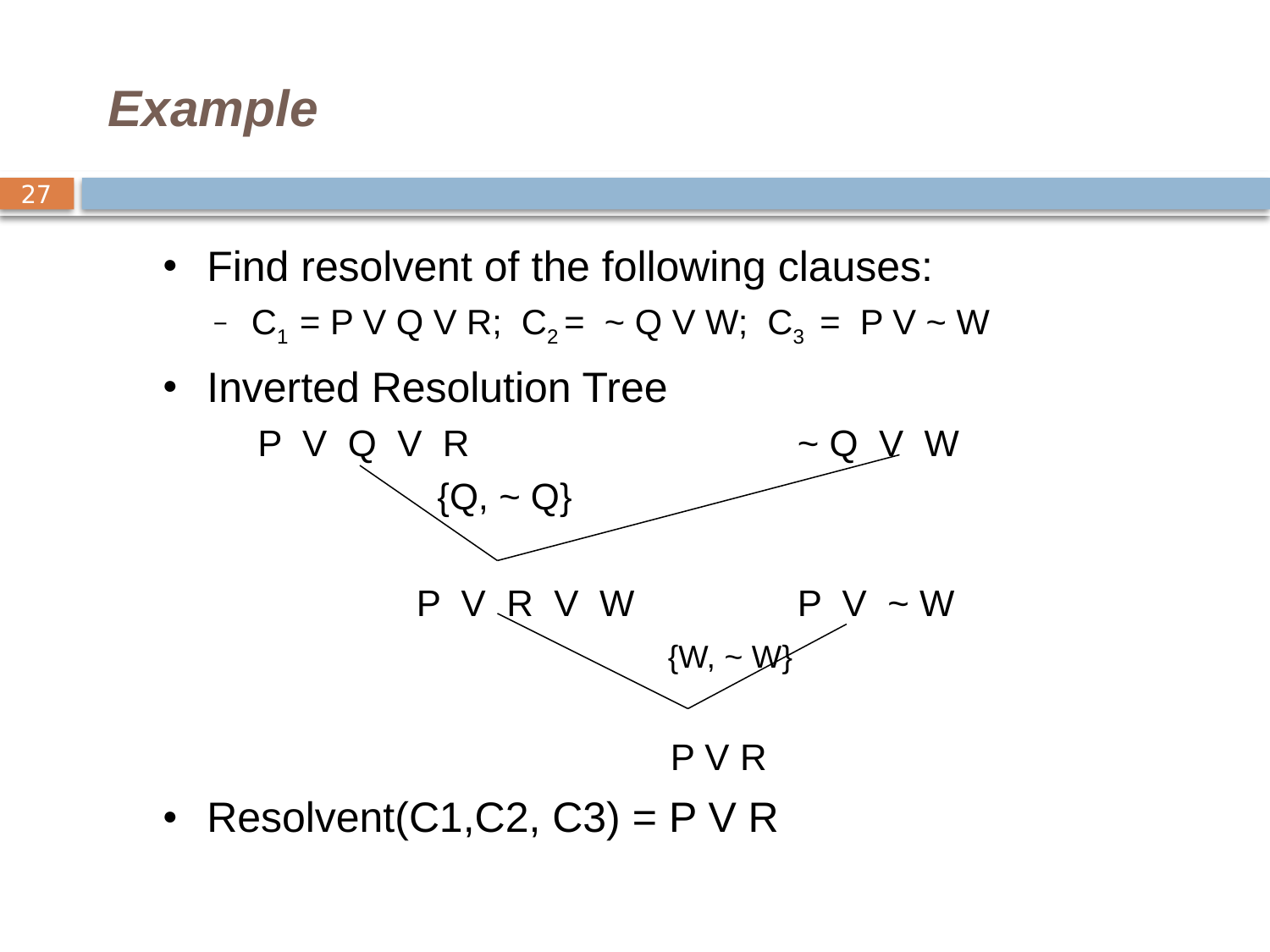

# Example
27
Find resolvent of the following clauses:
C1  = P V Q V R;  C2 =  ~ Q V W;  C3  =  P V ~ W
Inverted Resolution Tree
P  V  Q  V  R 			~ Q  V  W
		  {Q, ~ Q}

		P  V  R  V  W           	P  V  ~ W
				         {W, ~ W}

				P V R
Resolvent(C1,C2, C3) = P V R